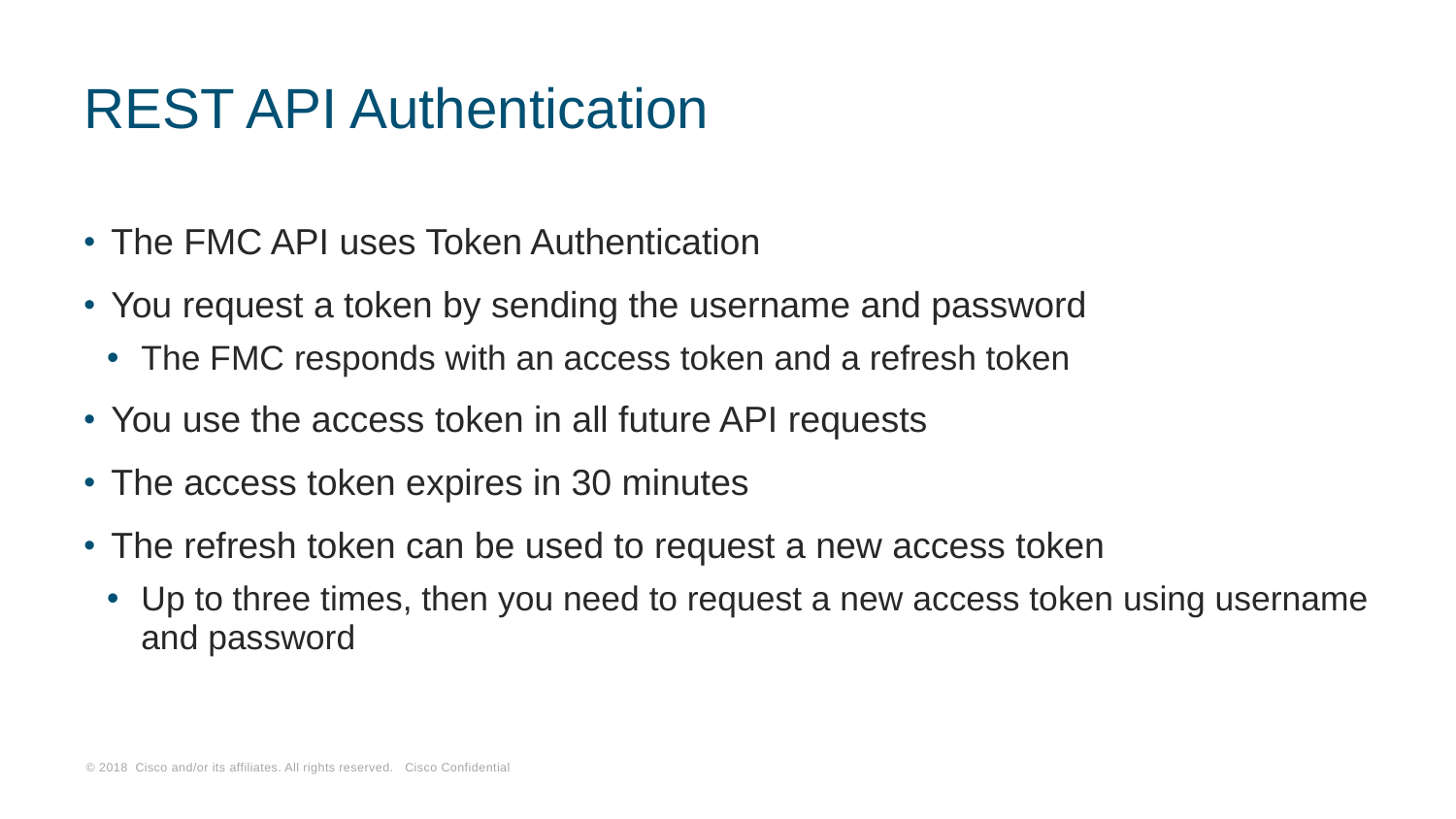

# REST API Authentication
The FMC API uses Token Authentication
You request a token by sending the username and password
The FMC responds with an access token and a refresh token
You use the access token in all future API requests
The access token expires in 30 minutes
The refresh token can be used to request a new access token
Up to three times, then you need to request a new access token using username and password